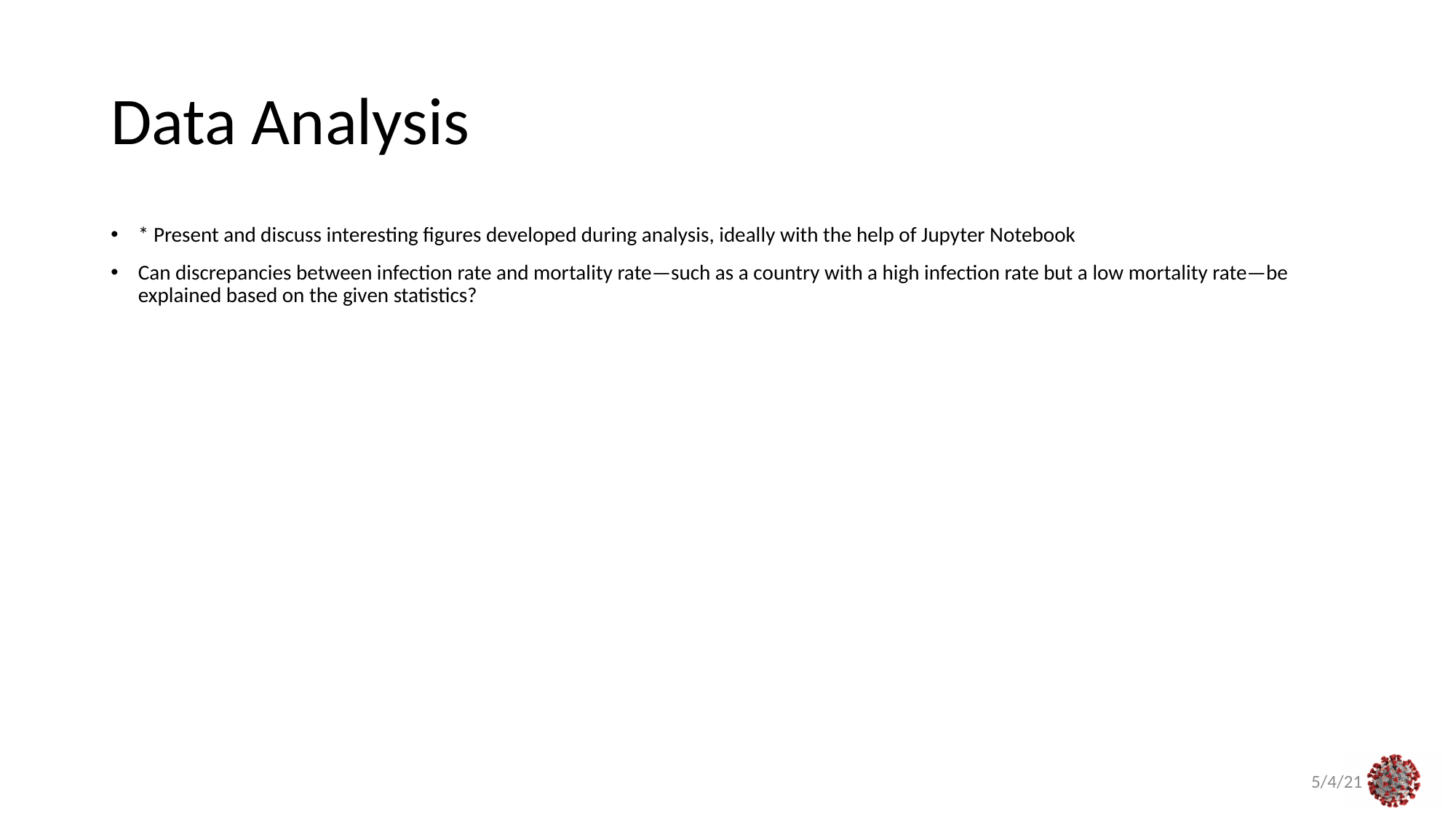

# Data Analysis
* Present and discuss interesting figures developed during analysis, ideally with the help of Jupyter Notebook
Can discrepancies between infection rate and mortality rate—such as a country with a high infection rate but a low mortality rate—be explained based on the given statistics?

5/4/21